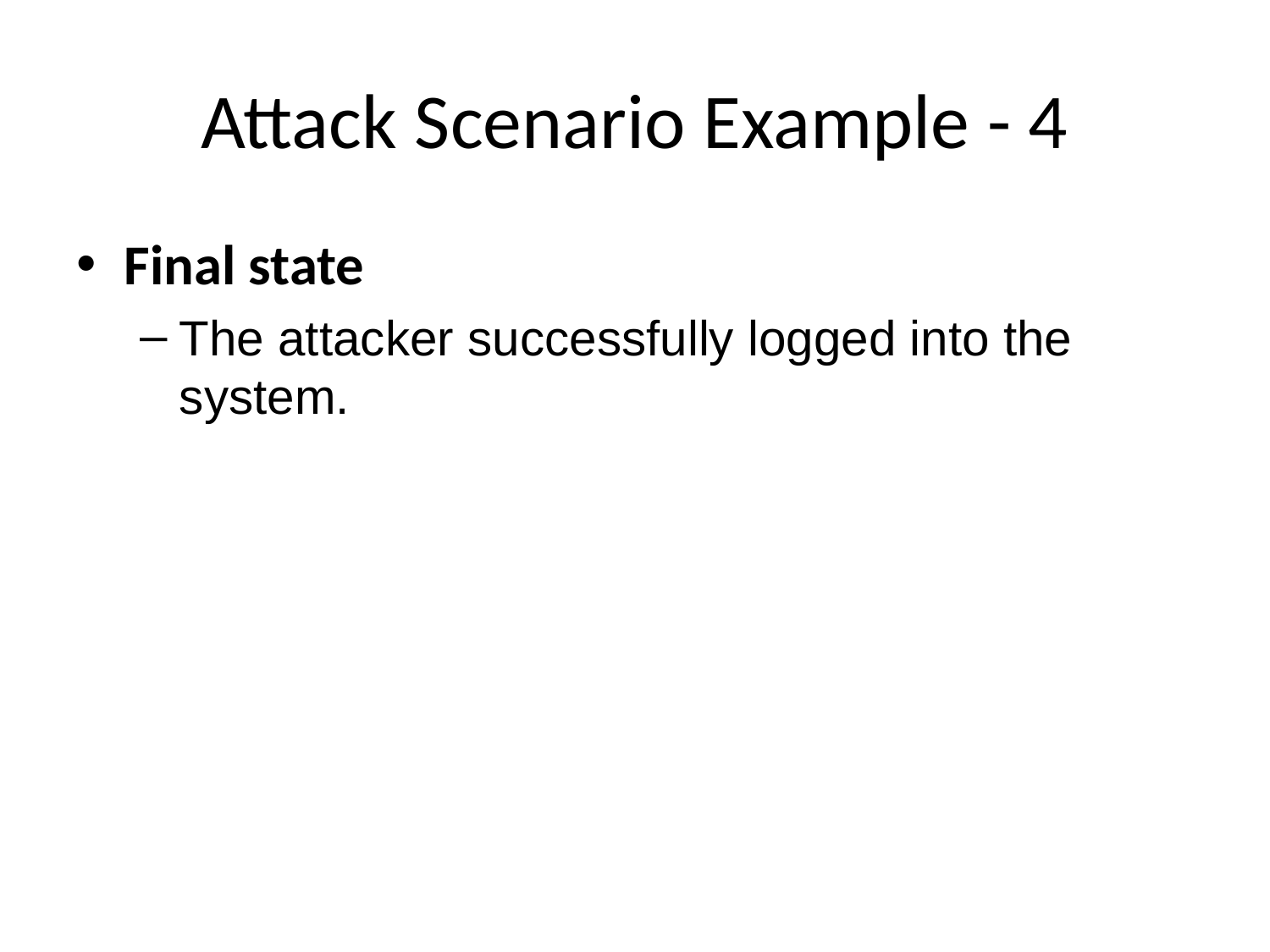

# Attack Scenario Example - 4
Final state
The attacker successfully logged into the system.